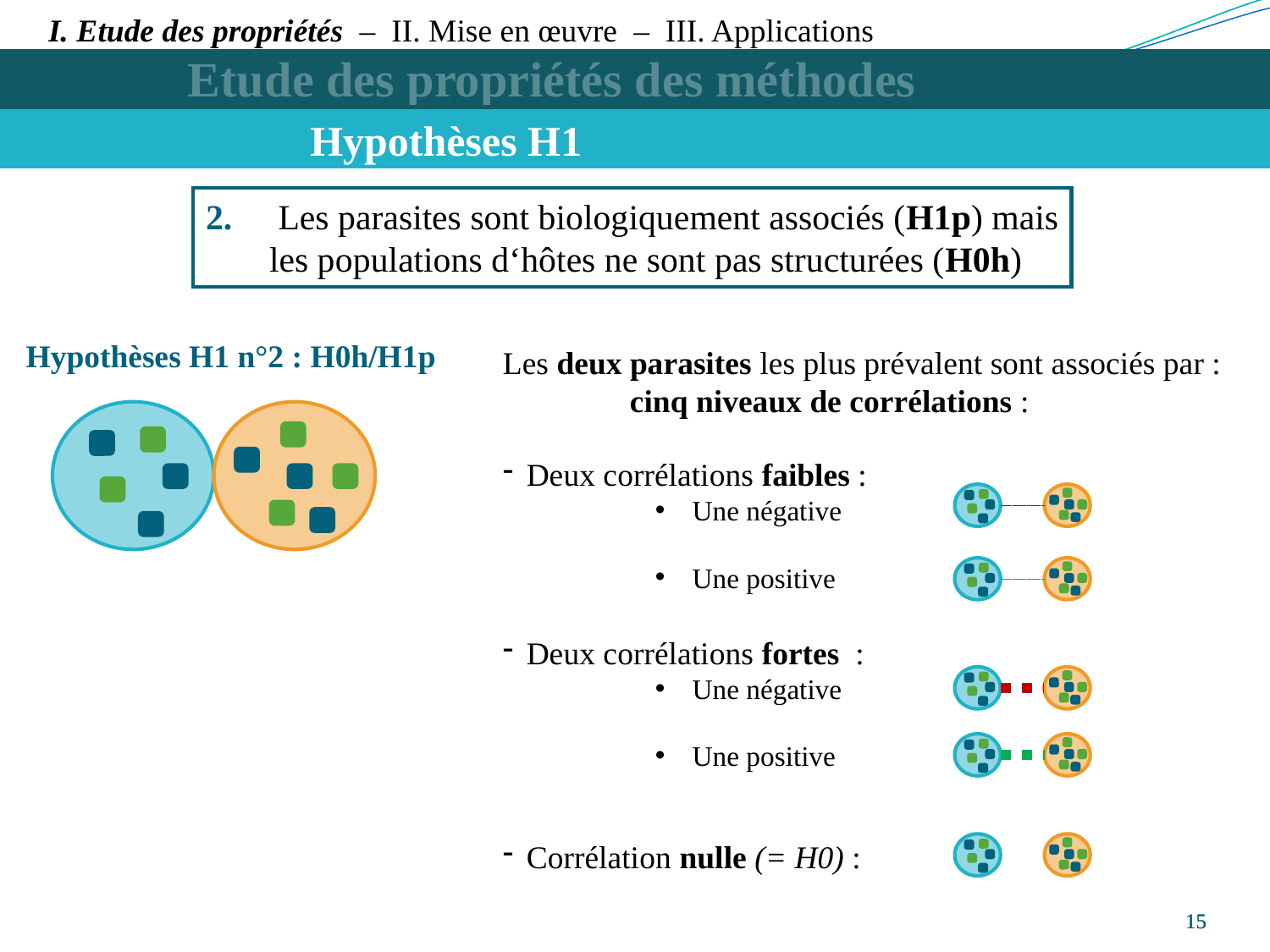

I. Etude des propriétés  –  II. Mise en œuvre  –  III. Applications

Etude des propriétés des méthodes
Hypothèses H1

 Les parasites sont biologiquement associés (H1p) mais les populations d‘hôtes ne sont pas structurées (H0h)
Hypothèses H1 n°2 : H0h/H1p

Les deux parasites les plus prévalent sont associés par :
	cinq niveaux de corrélations :
Deux corrélations faibles :
 Une négative

 Une positive

Deux corrélations fortes  :
 Une négative

 Une positive

Corrélation nulle (= H0) :

15
15